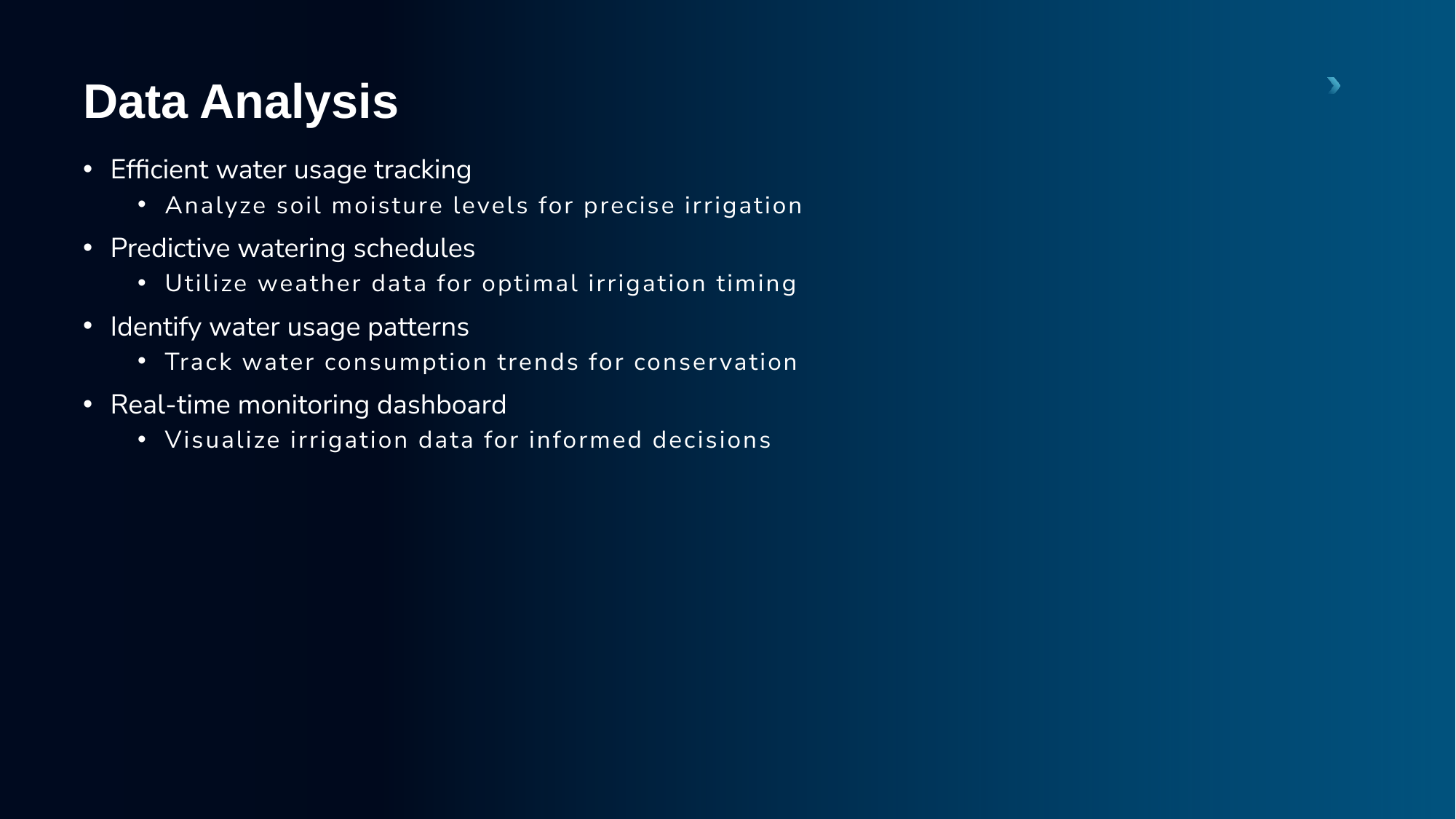

# Data Analysis
Efficient water usage tracking
Analyze soil moisture levels for precise irrigation
Predictive watering schedules
Utilize weather data for optimal irrigation timing
Identify water usage patterns
Track water consumption trends for conservation
Real-time monitoring dashboard
Visualize irrigation data for informed decisions